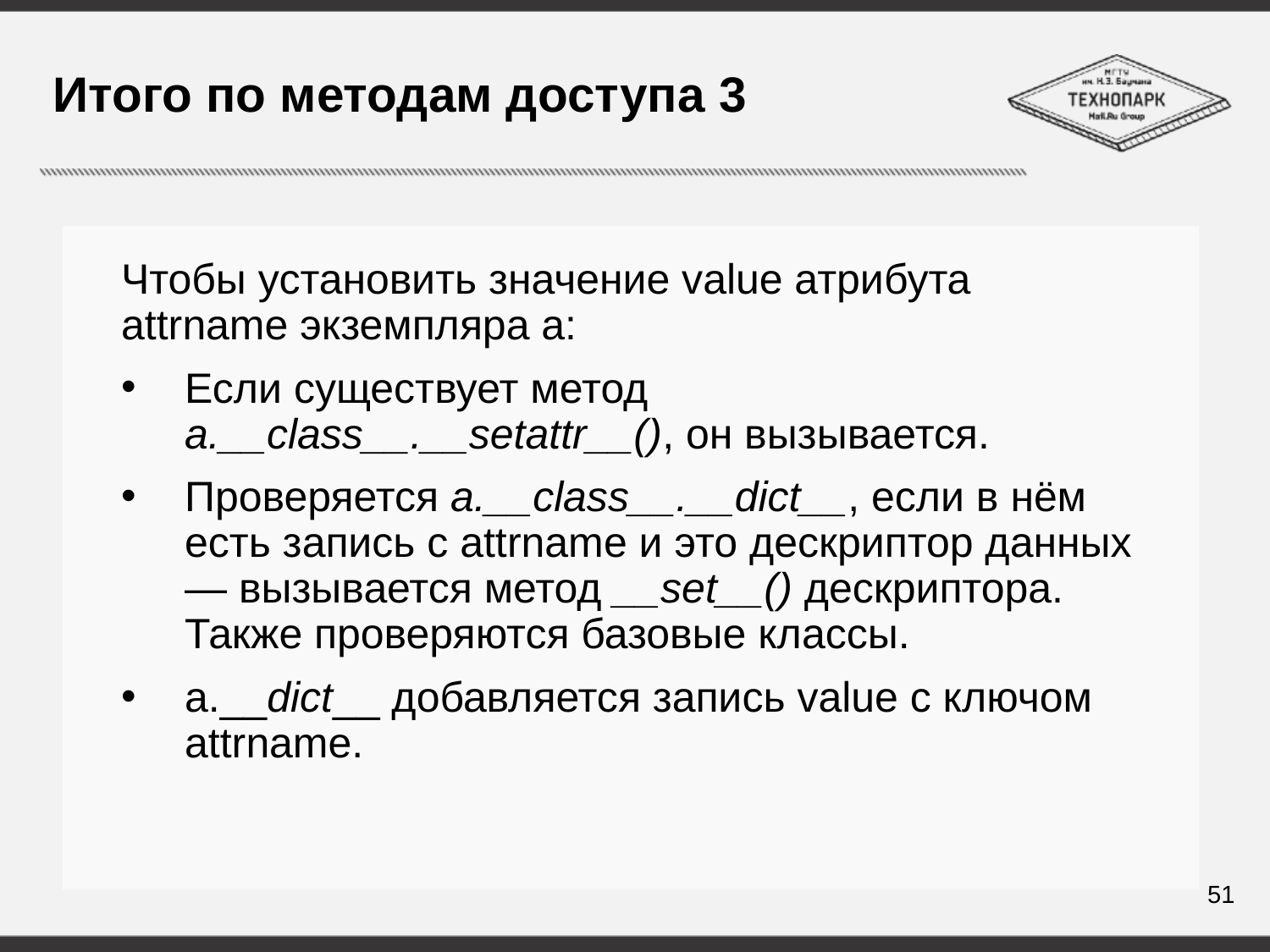

# Итого по методам доступа 3
Чтобы установить значение value атрибута attrname экземпляра a:
Если существует метод a.__class__.__setattr__(), он вызывается.
Проверяется a.__class__.__dict__, если в нём есть запись с attrname и это дескриптор данных — вызывается метод __set__() дескриптора. Также проверяются базовые классы.
a.__dict__ добавляется запись value с ключом attrname.
51